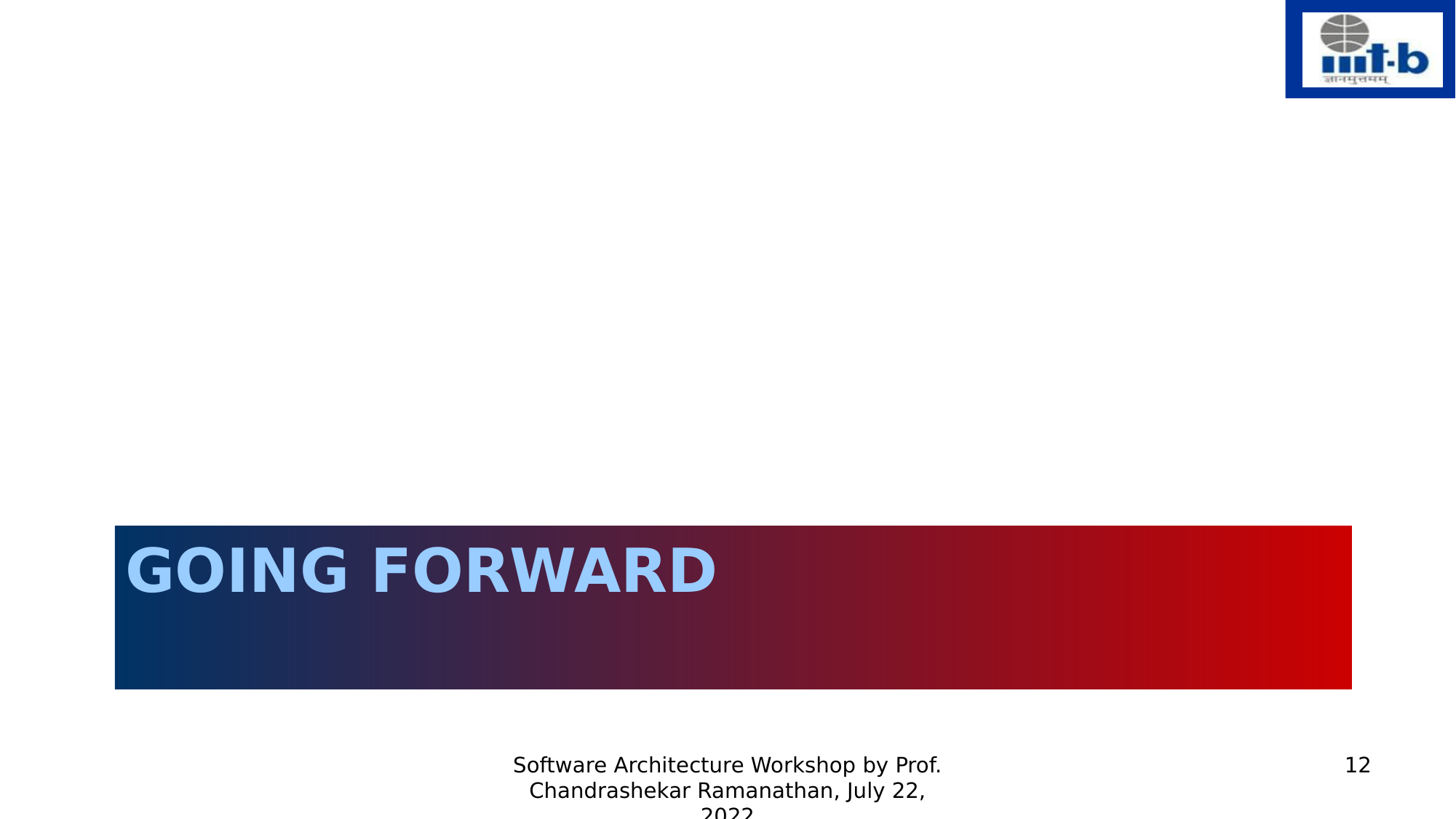

# GOING forward
Software Architecture Workshop by Prof. Chandrashekar Ramanathan, July 22, 2022

12